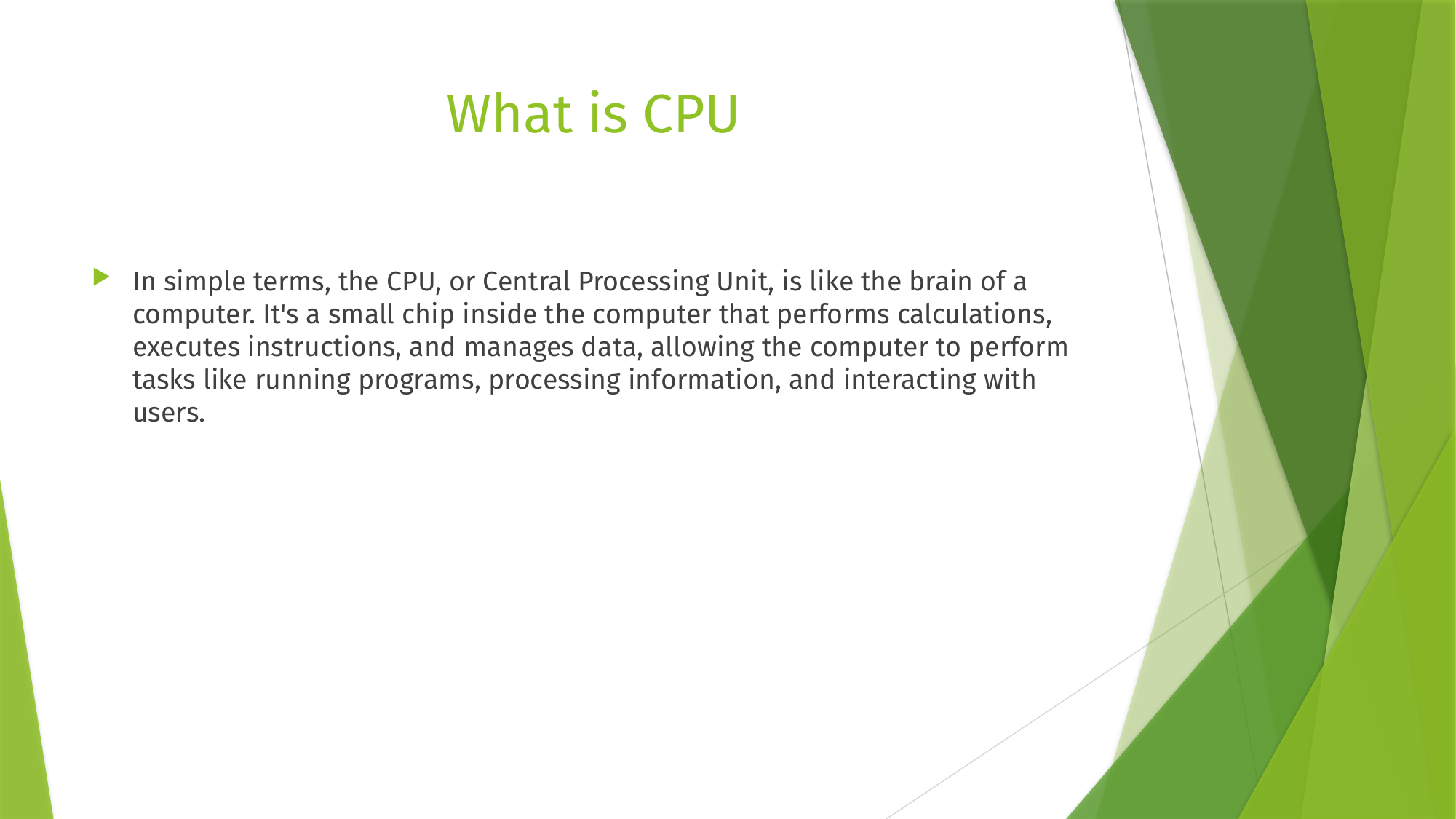

# What is CPU
In simple terms, the CPU, or Central Processing Unit, is like the brain of a computer. It's a small chip inside the computer that performs calculations, executes instructions, and manages data, allowing the computer to perform tasks like running programs, processing information, and interacting with users.